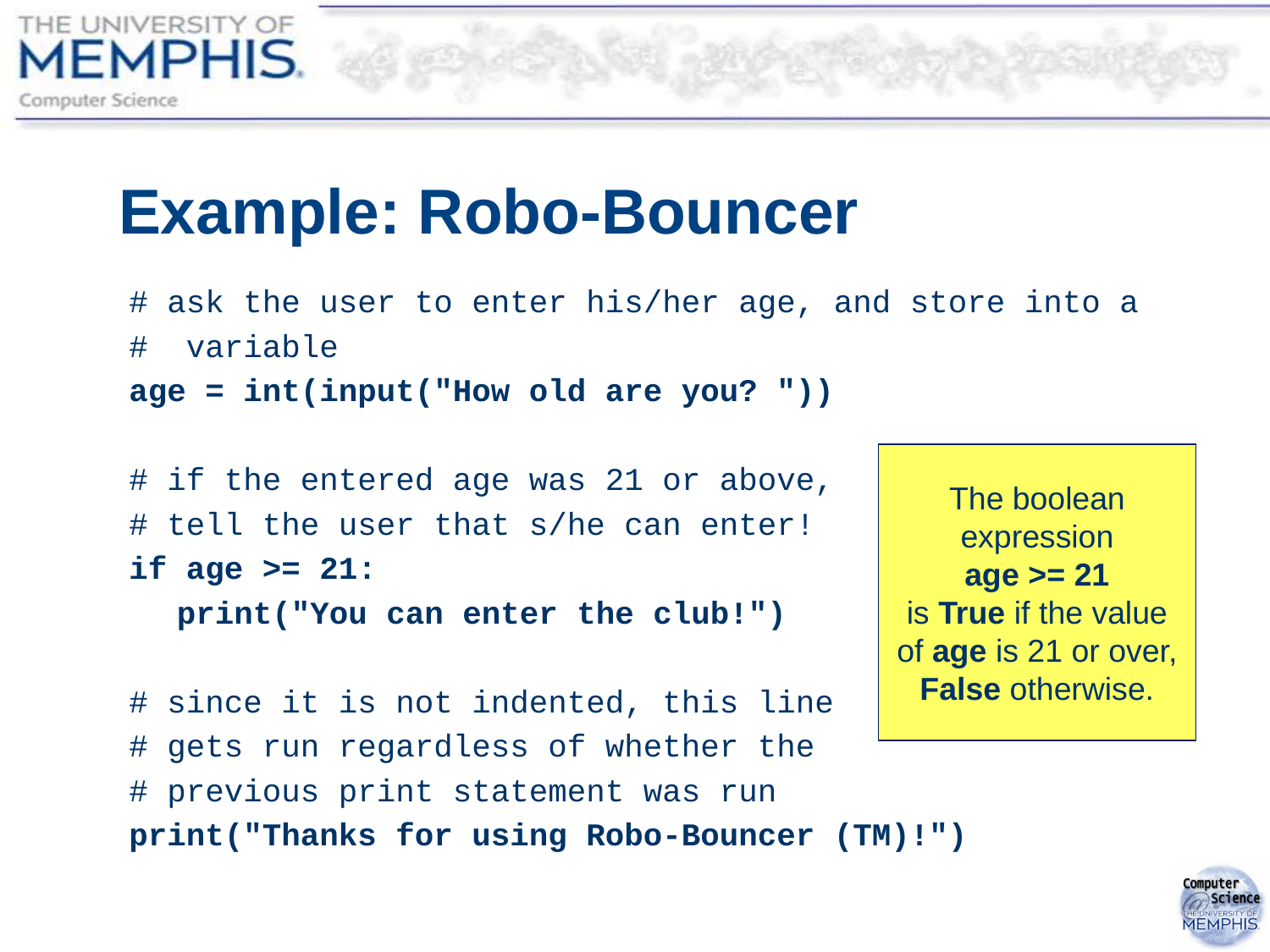

# Example: Robo-Bouncer
# ask the user to enter his/her age, and store into a
#  variable
age = int(input("How old are you? "))

# if the entered age was 21 or above,
# tell the user that s/he can enter!
if age >= 21:
	print("You can enter the club!")

# since it is not indented, this line
# gets run regardless of whether the
# previous print statement was run
print("Thanks for using Robo-Bouncer (TM)!")
The boolean expression
age >= 21
is True if the value of age is 21 or over, False otherwise.